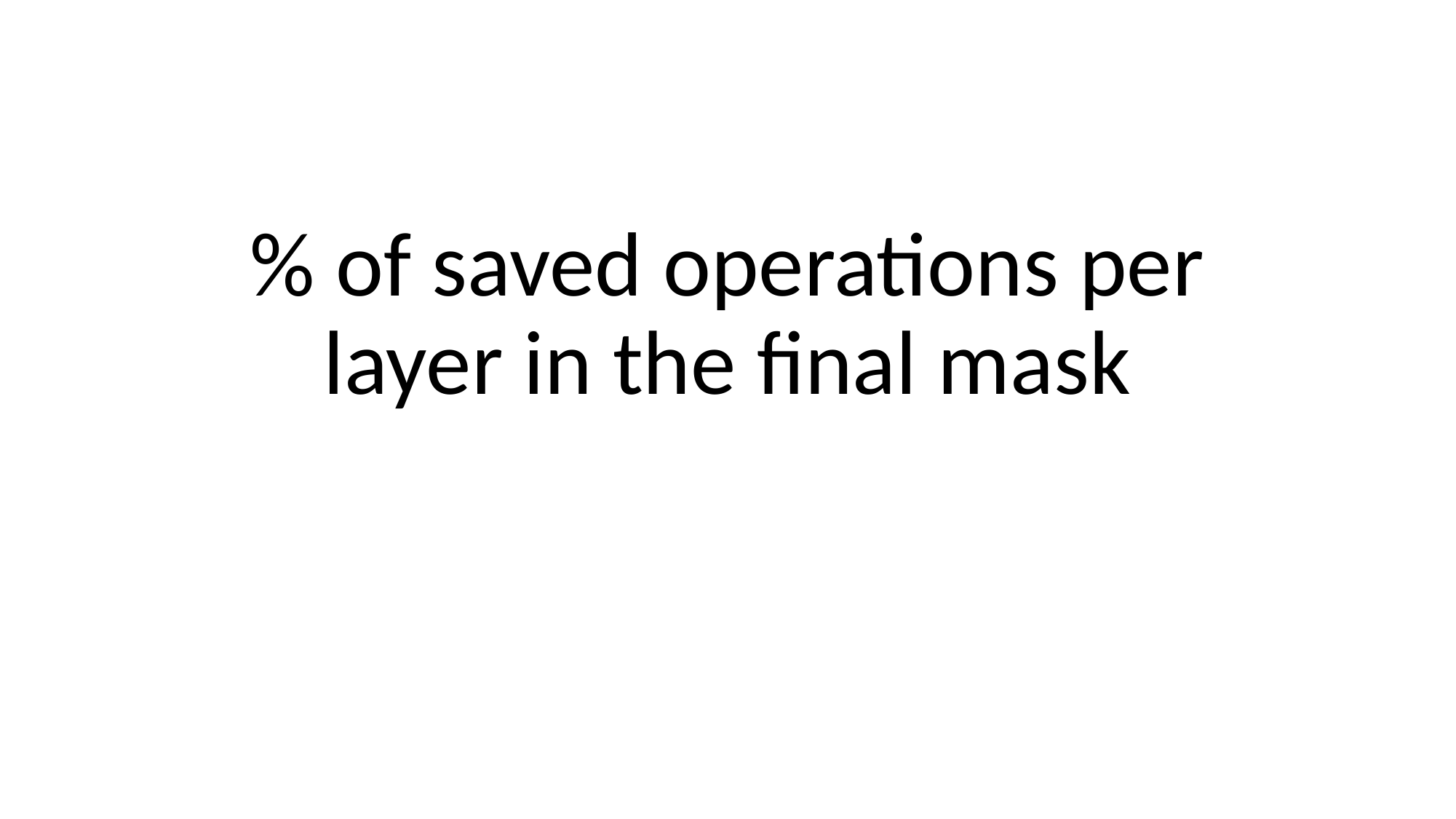

# % of saved operations per layer in the final mask